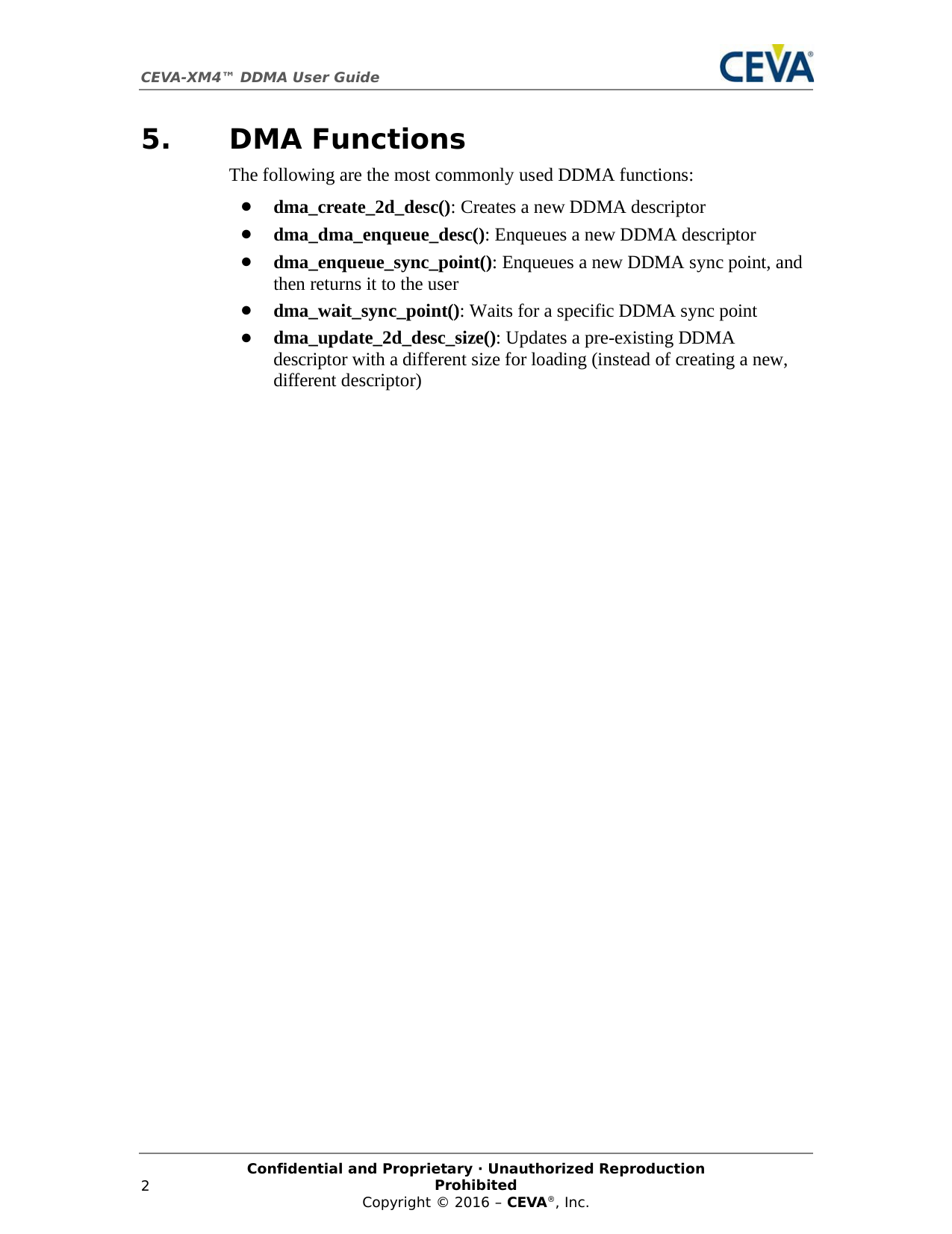

CEVA-XM4™ DDMA User Guide

DMA Functions
The following are the most commonly used DDMA functions:
dma_create_2d_desc(): Creates a new DDMA descriptor
dma_dma_enqueue_desc(): Enqueues a new DDMA descriptor
dma_enqueue_sync_point(): Enqueues a new DDMA sync point, and then returns it to the user
dma_wait_sync_point(): Waits for a specific DDMA sync point
dma_update_2d_desc_size(): Updates a pre-existing DDMA descriptor with a different size for loading (instead of creating a new, different descriptor)

Confidential and Proprietary · Unauthorized Reproduction Prohibited
Copyright © 2016 – CEVA®, Inc.
2